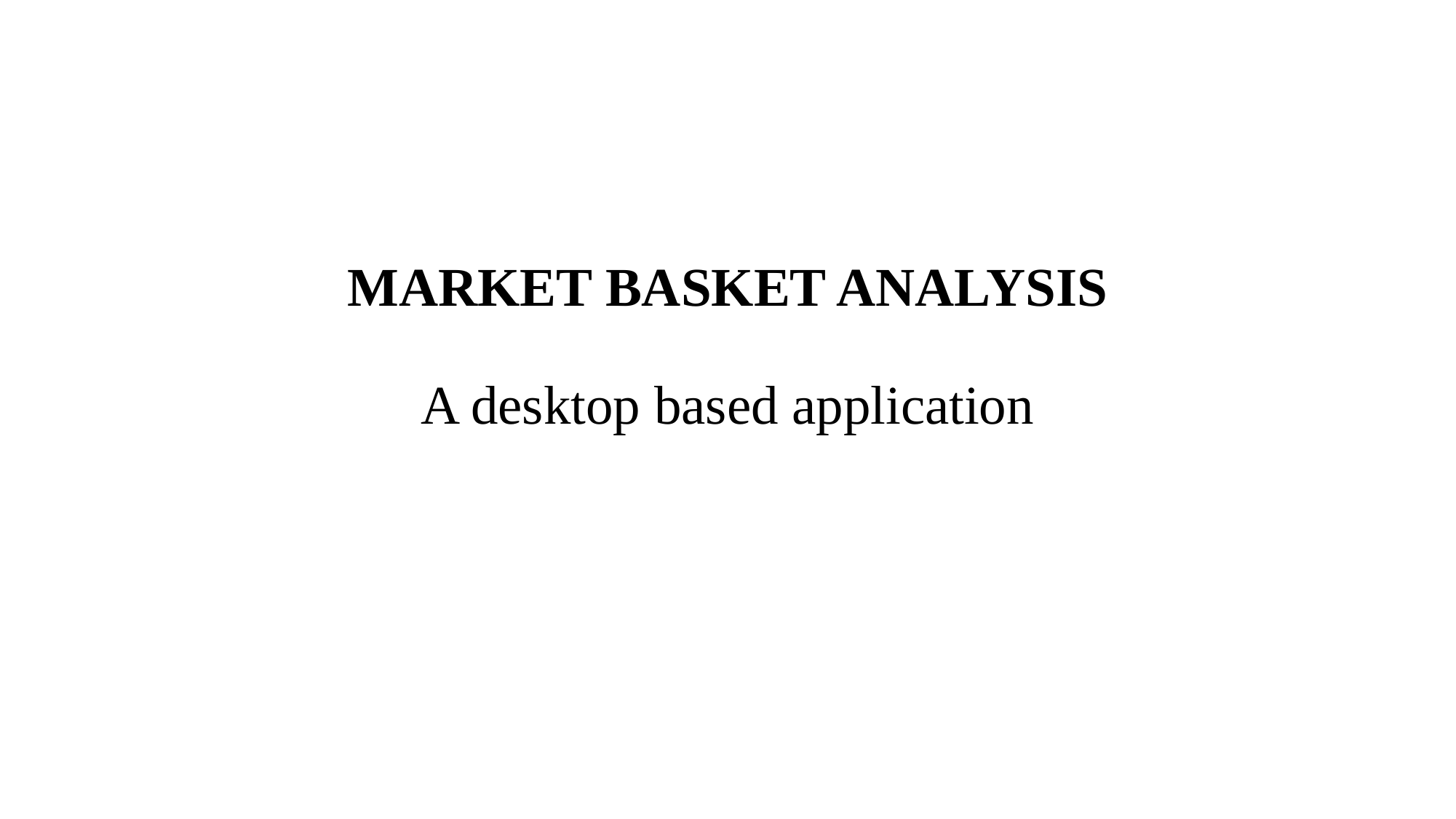

# MARKET BASKET ANALYSIS A desktop based application